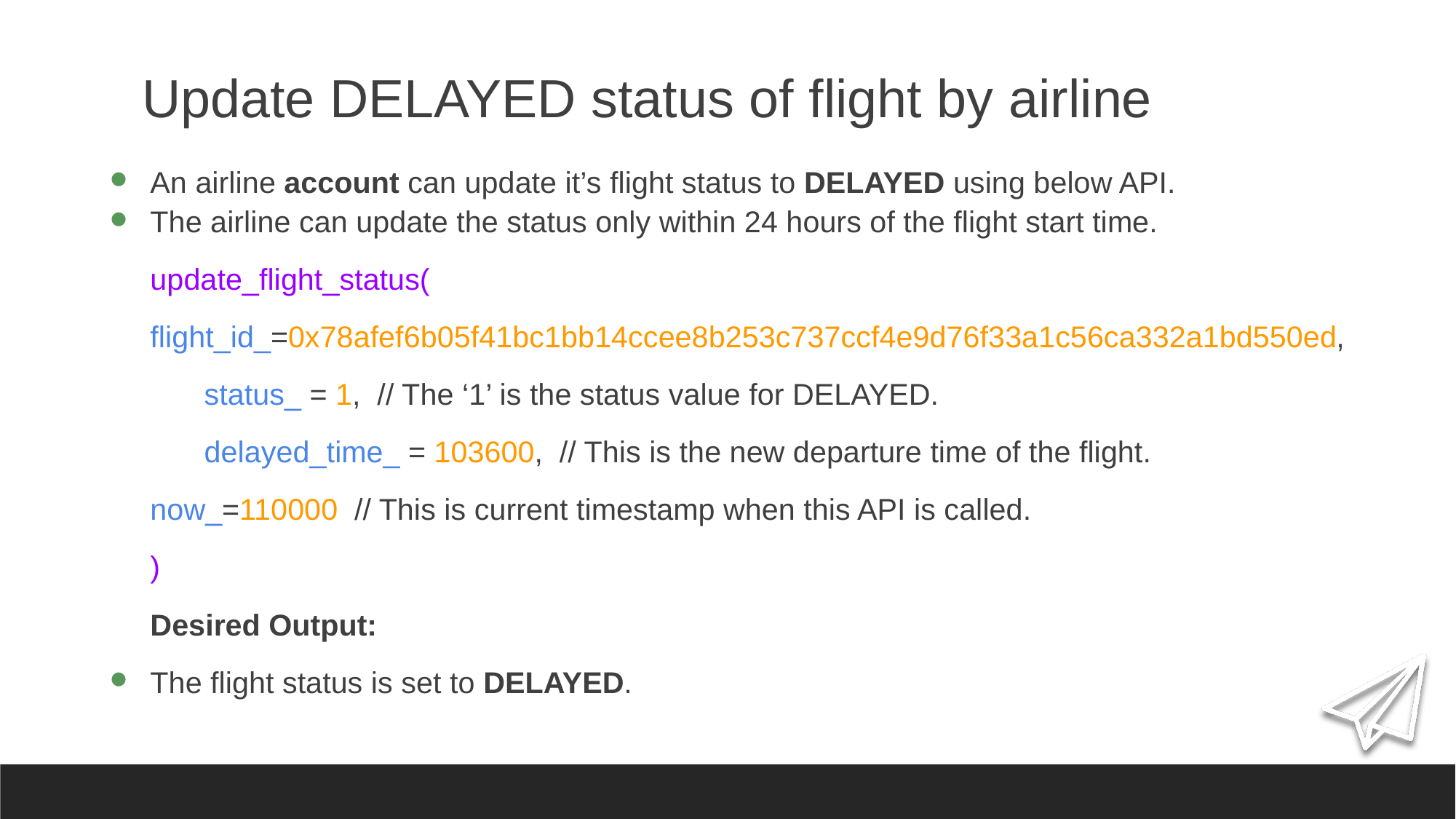

# Update DELAYED status of flight by airline
An airline account can update it’s flight status to DELAYED using below API.
The airline can update the status only within 24 hours of the flight start time.
update_flight_status(
	flight_id_=0x78afef6b05f41bc1bb14ccee8b253c737ccf4e9d76f33a1c56ca332a1bd550ed,
status_ = 1,  // The ‘1’ is the status value for DELAYED.
delayed_time_ = 103600,  // This is the new departure time of the flight.
	now_=110000  // This is current timestamp when this API is called.
)
Desired Output:
The flight status is set to DELAYED.